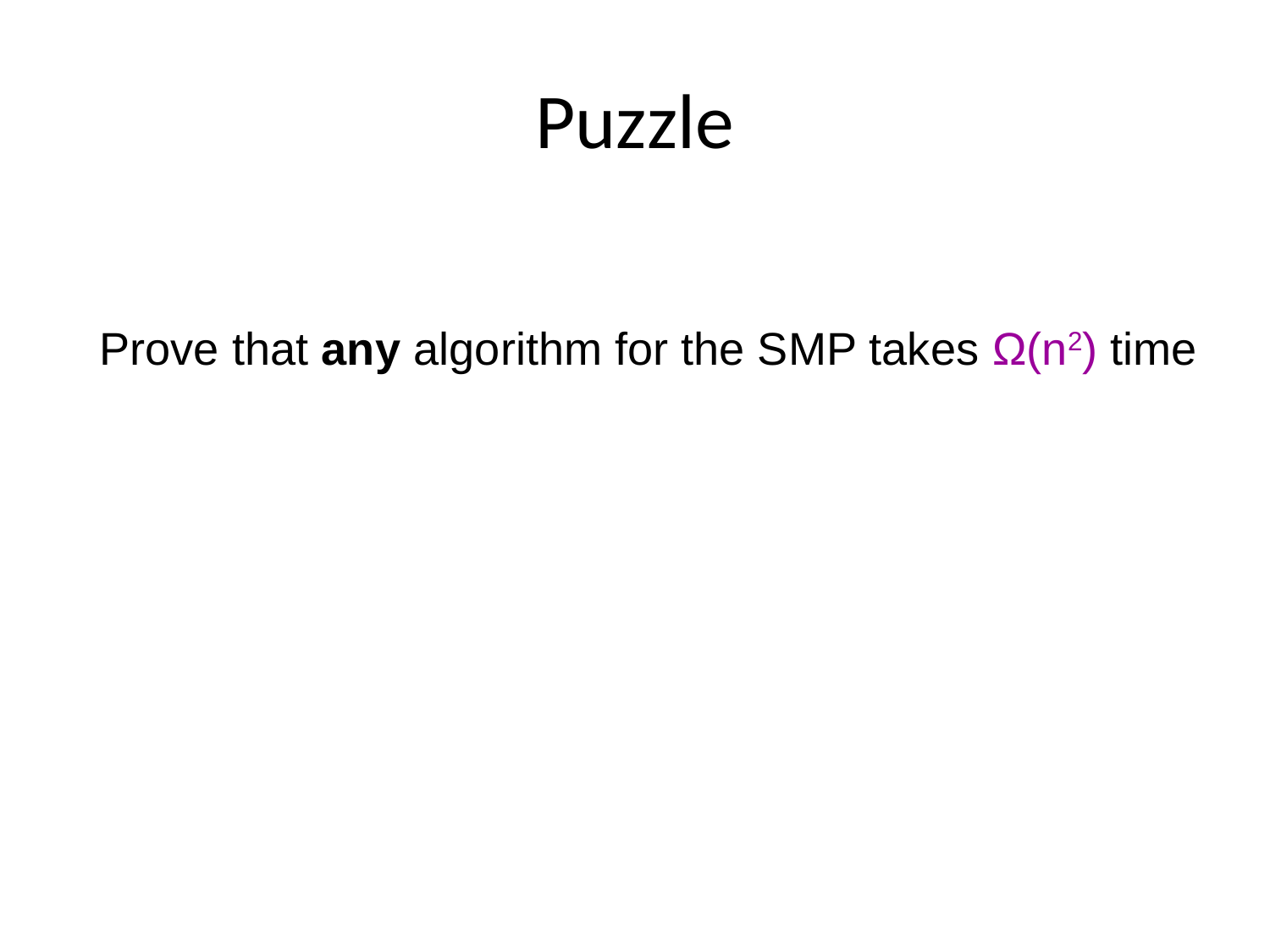

# Puzzle
Prove that any algorithm for the SMP takes Ω(n2) time